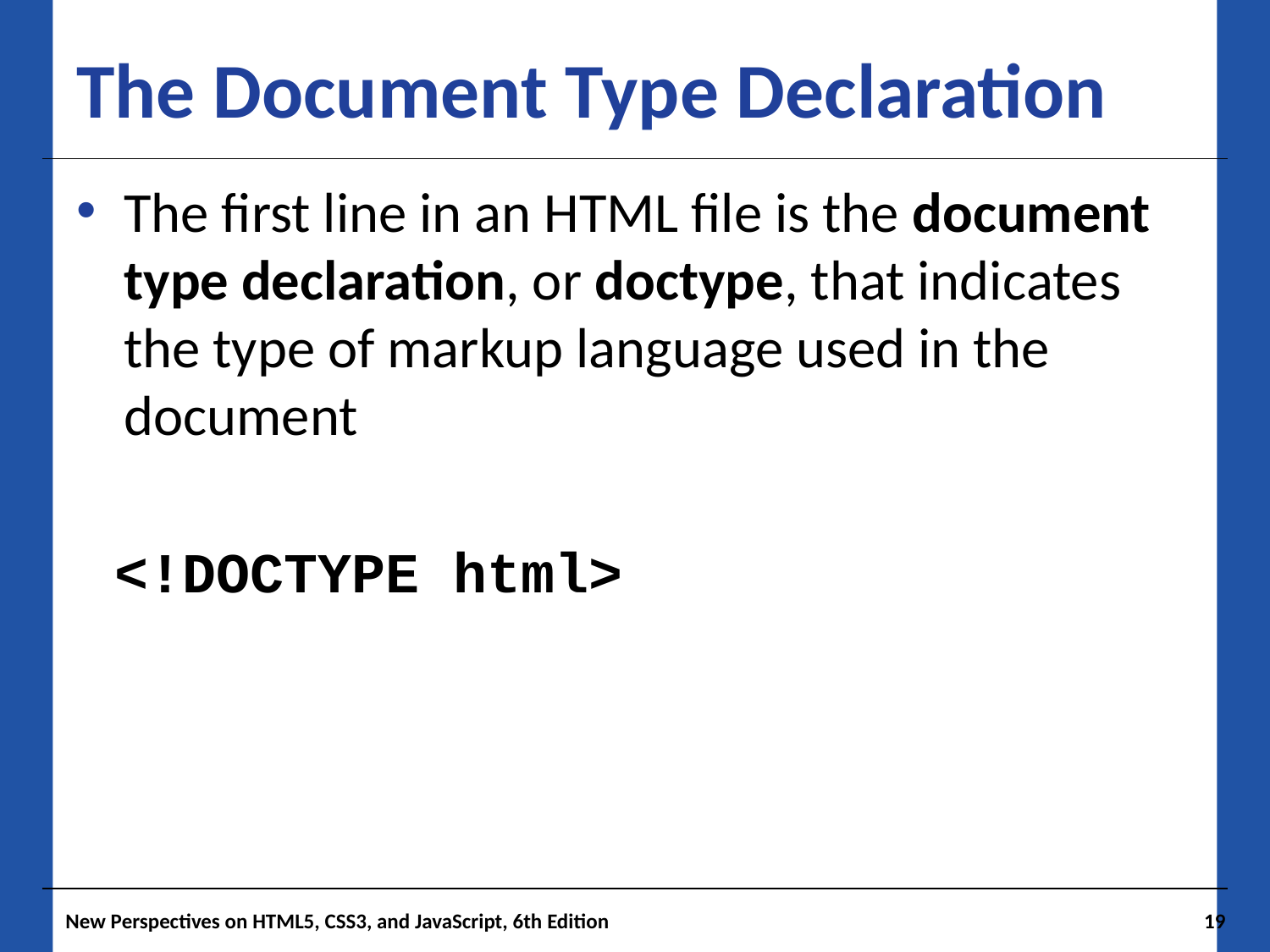

# The Document Type Declaration
The first line in an HTML file is the document type declaration, or doctype, that indicates the type of markup language used in the document

   <!DOCTYPE html>
New Perspectives on HTML5, CSS3, and JavaScript, 6th Edition
19